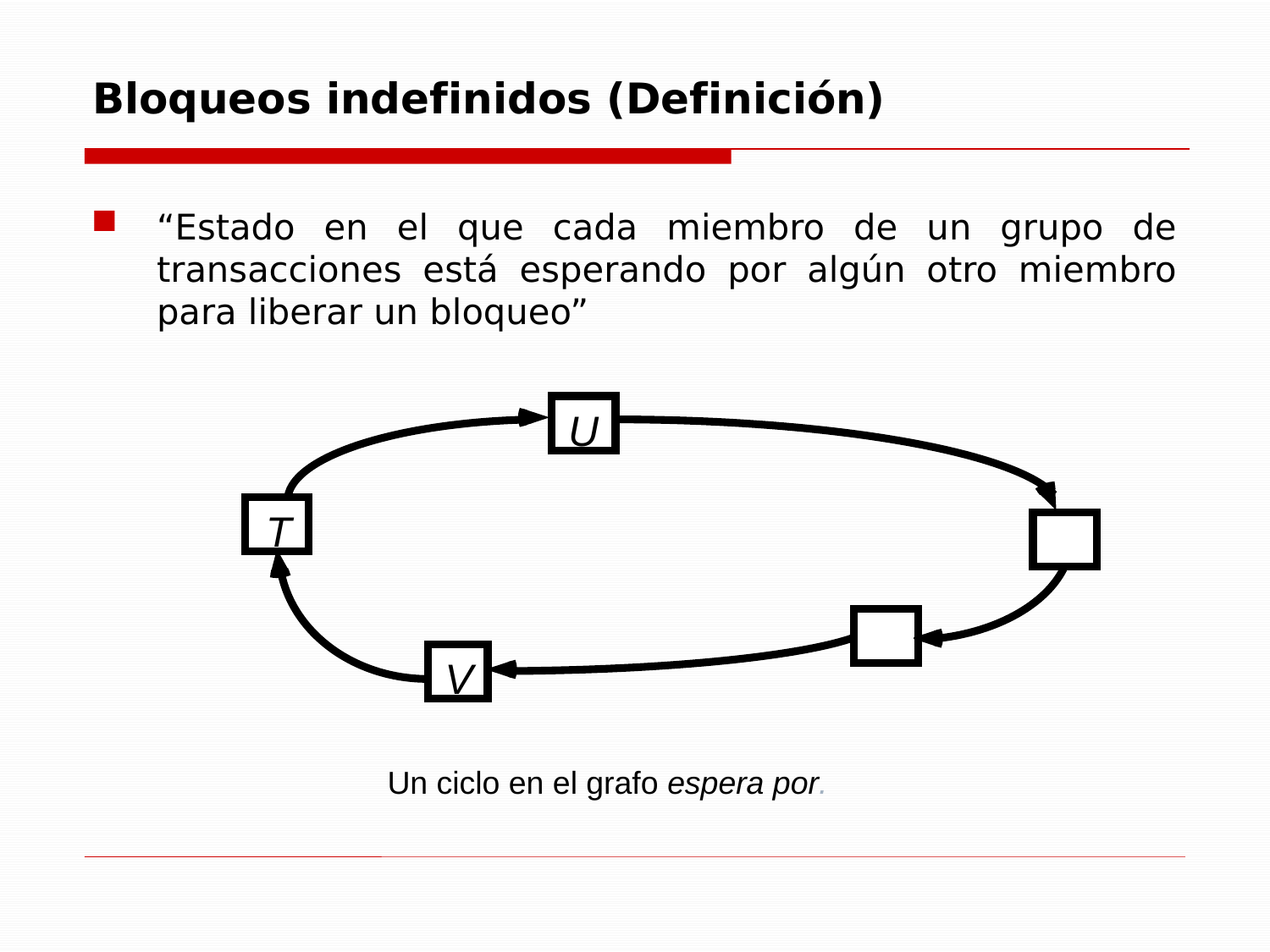

# Bloqueos indefinidos (Definición)
“Estado en el que cada miembro de un grupo de transacciones está esperando por algún otro miembro para liberar un bloqueo”

U

T

V

Un ciclo en el grafo espera por.